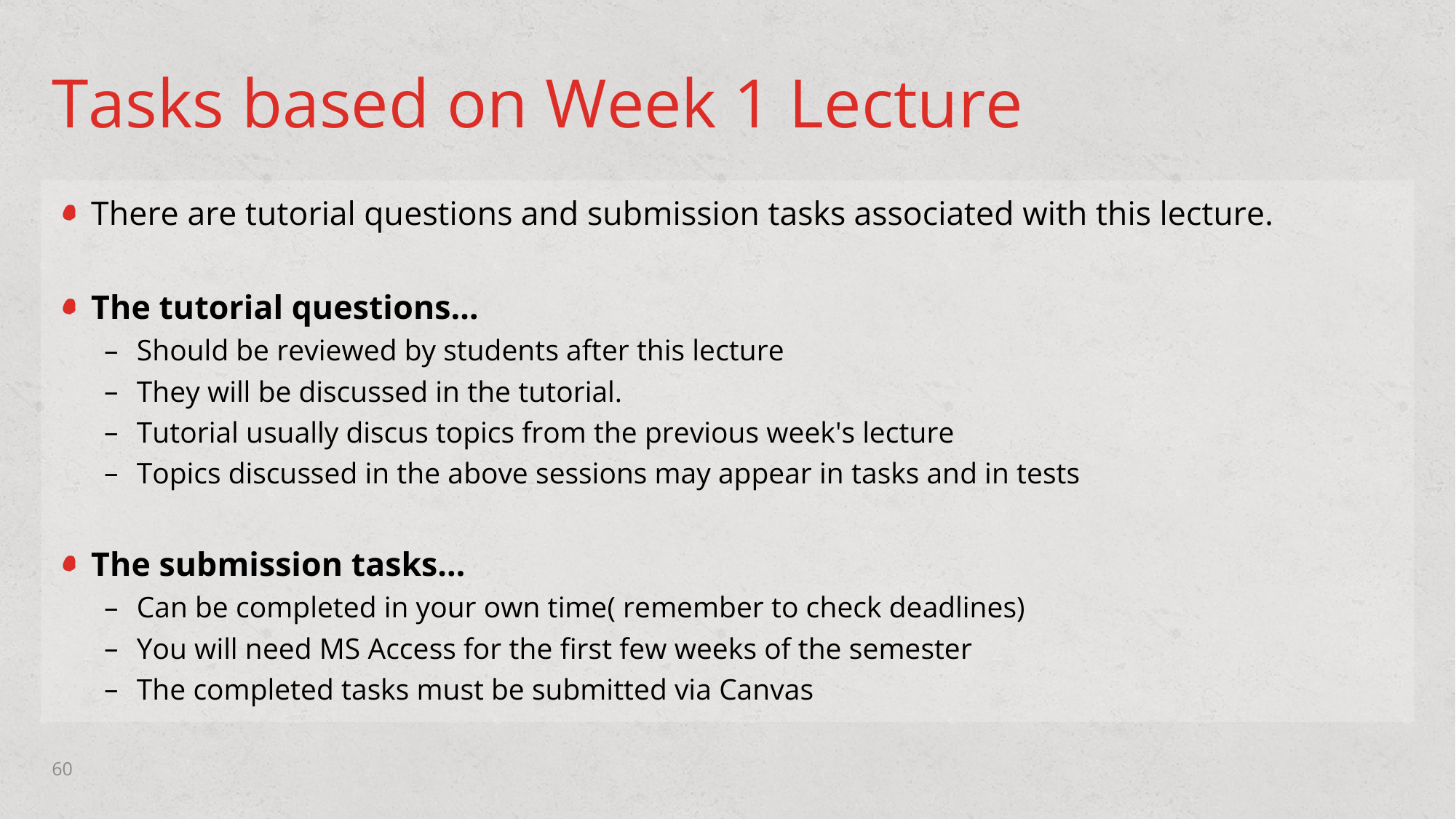

# Tasks based on Week 1 Lecture
There are tutorial questions and submission tasks associated with this lecture.

The tutorial questions…
Should be reviewed by students after this lecture
They will be discussed in the tutorial.
Tutorial usually discus topics from the previous week's lecture
Topics discussed in the above sessions may appear in tasks and in tests

The submission tasks…
Can be completed in your own time( remember to check deadlines)
You will need MS Access for the first few weeks of the semester
The completed tasks must be submitted via Canvas

60